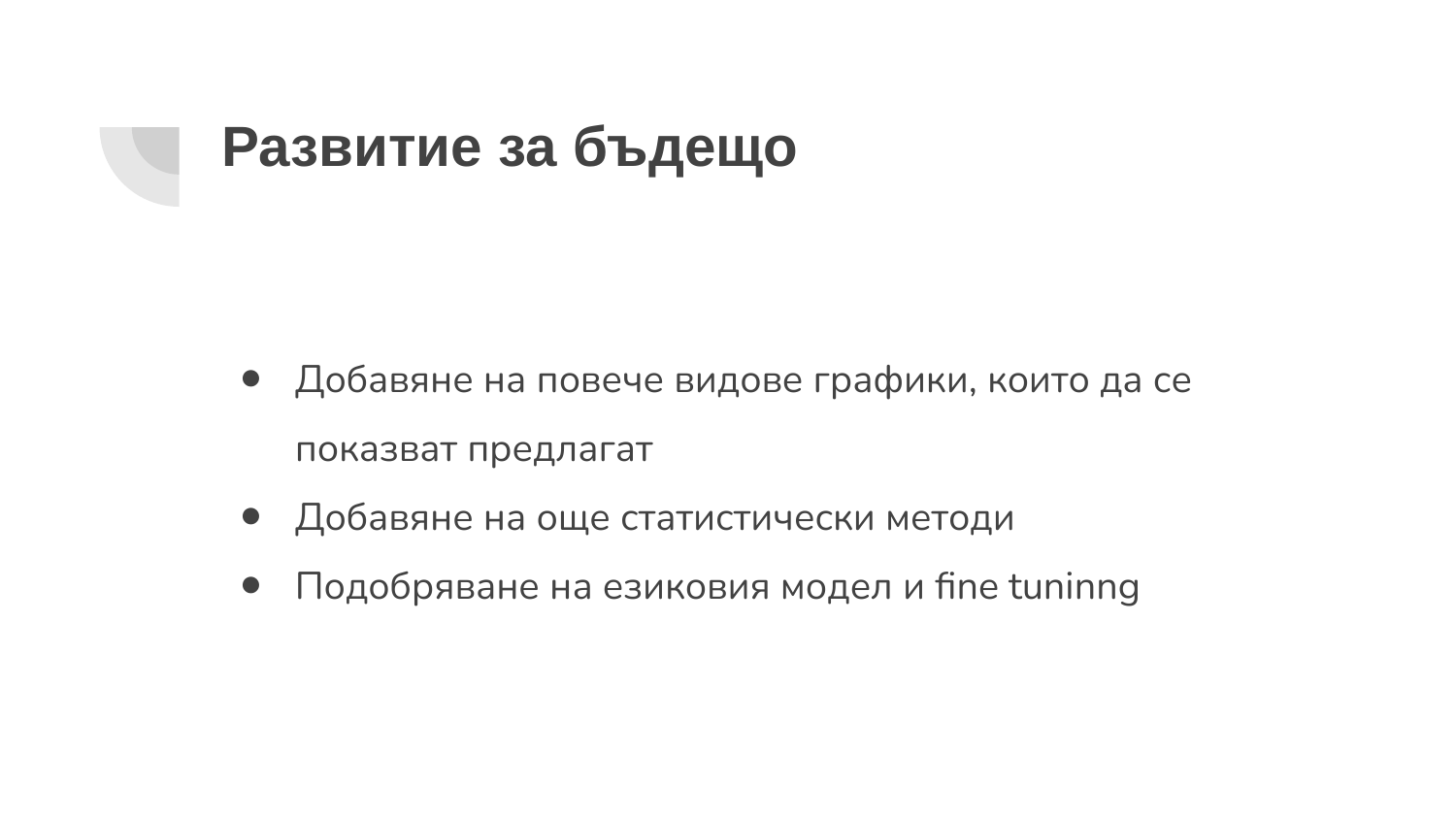

# Развитие за бъдещо
Добавяне на повече видове графики, които да се показват предлагат
Добавяне на още статистически методи
Подобряване на езиковия модел и fine tuninng